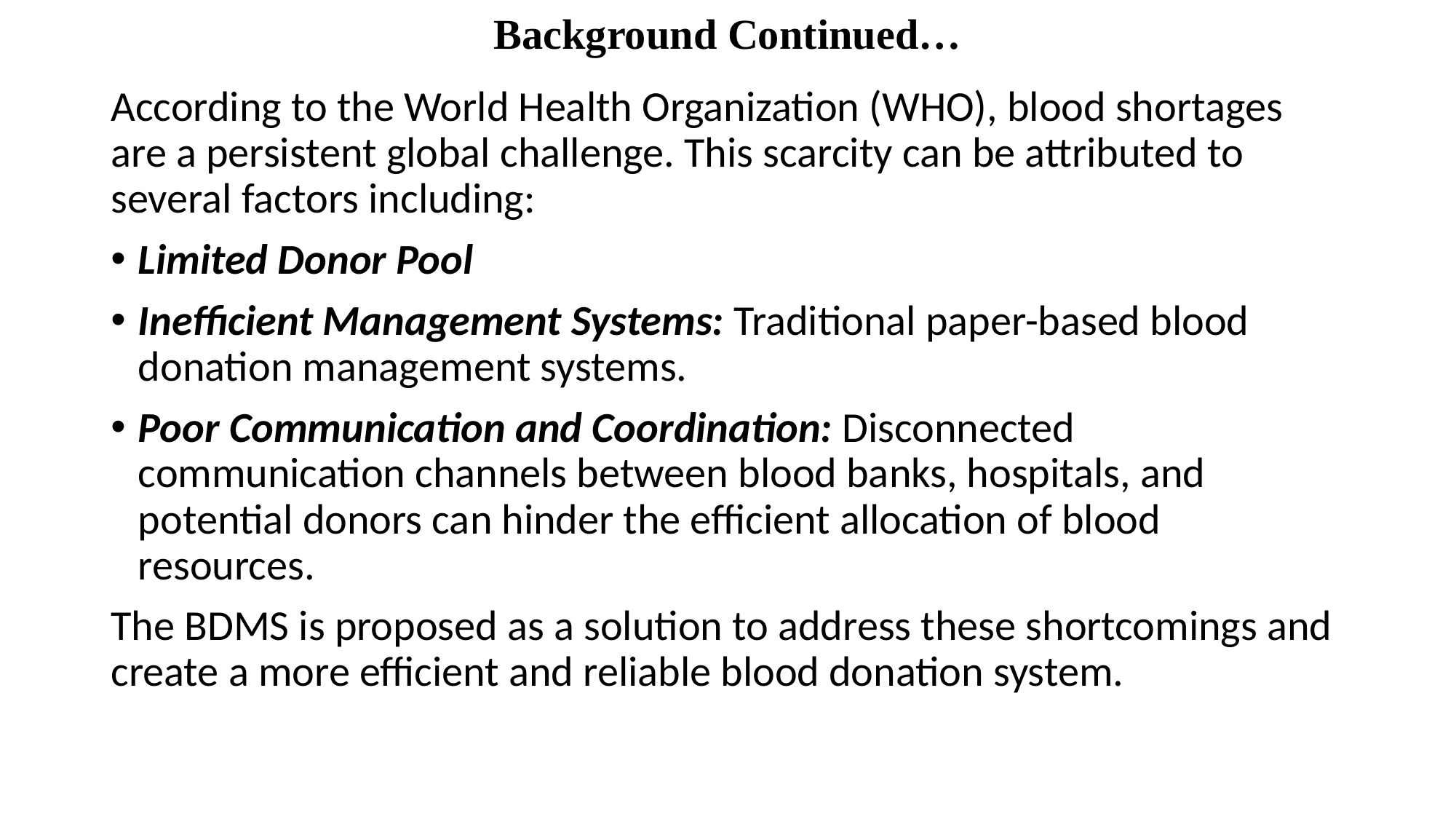

# Background Continued…
According to the World Health Organization (WHO), blood shortages are a persistent global challenge. This scarcity can be attributed to several factors including:
Limited Donor Pool
Inefficient Management Systems: Traditional paper-based blood donation management systems.
Poor Communication and Coordination: Disconnected communication channels between blood banks, hospitals, and potential donors can hinder the efficient allocation of blood resources.
The BDMS is proposed as a solution to address these shortcomings and create a more efficient and reliable blood donation system.